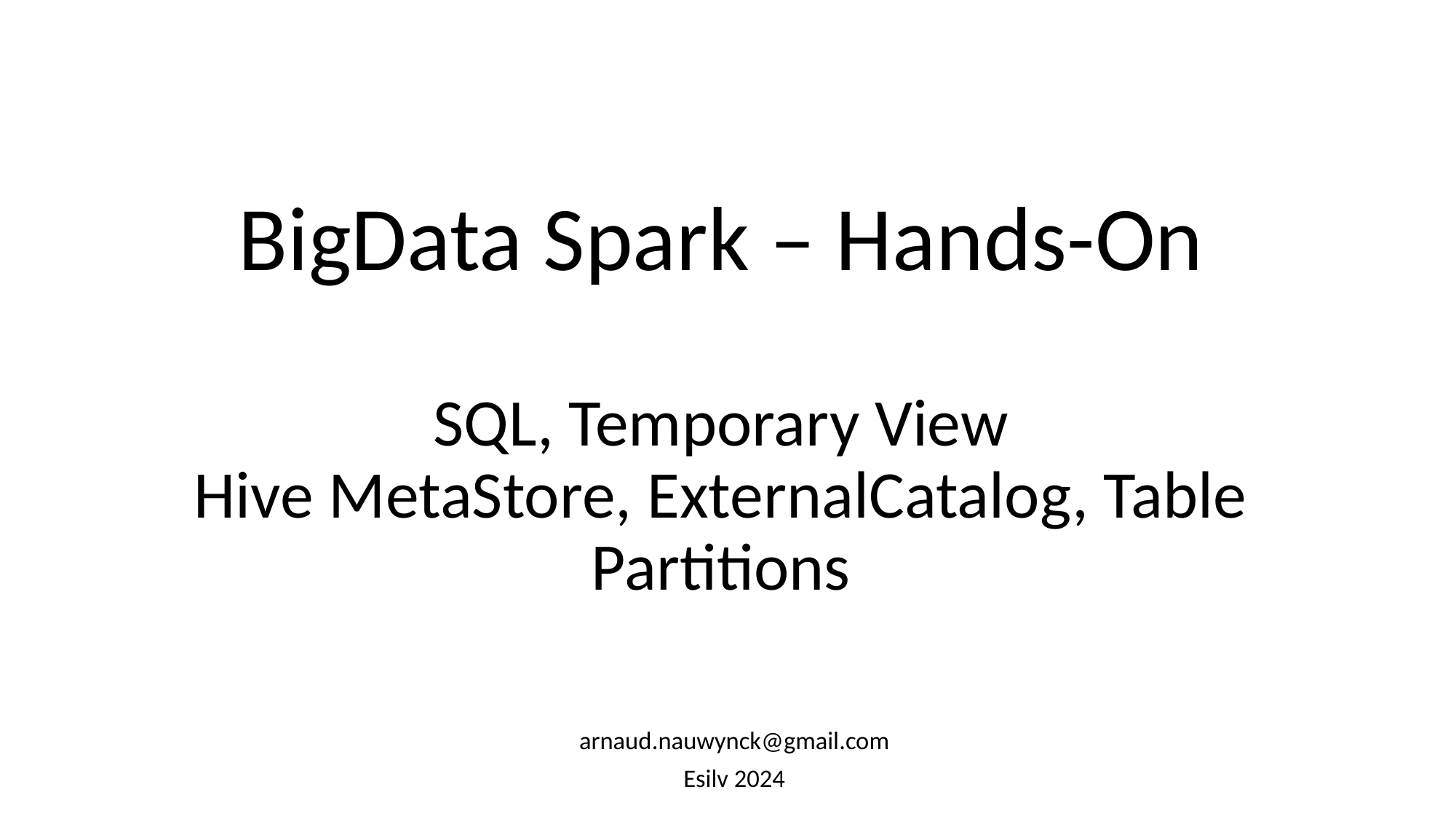

# BigData Spark – Hands-On SQL, Temporary View Hive MetaStore, ExternalCatalog, Table Partitions
arnaud.nauwynck@gmail.com
Esilv 2024